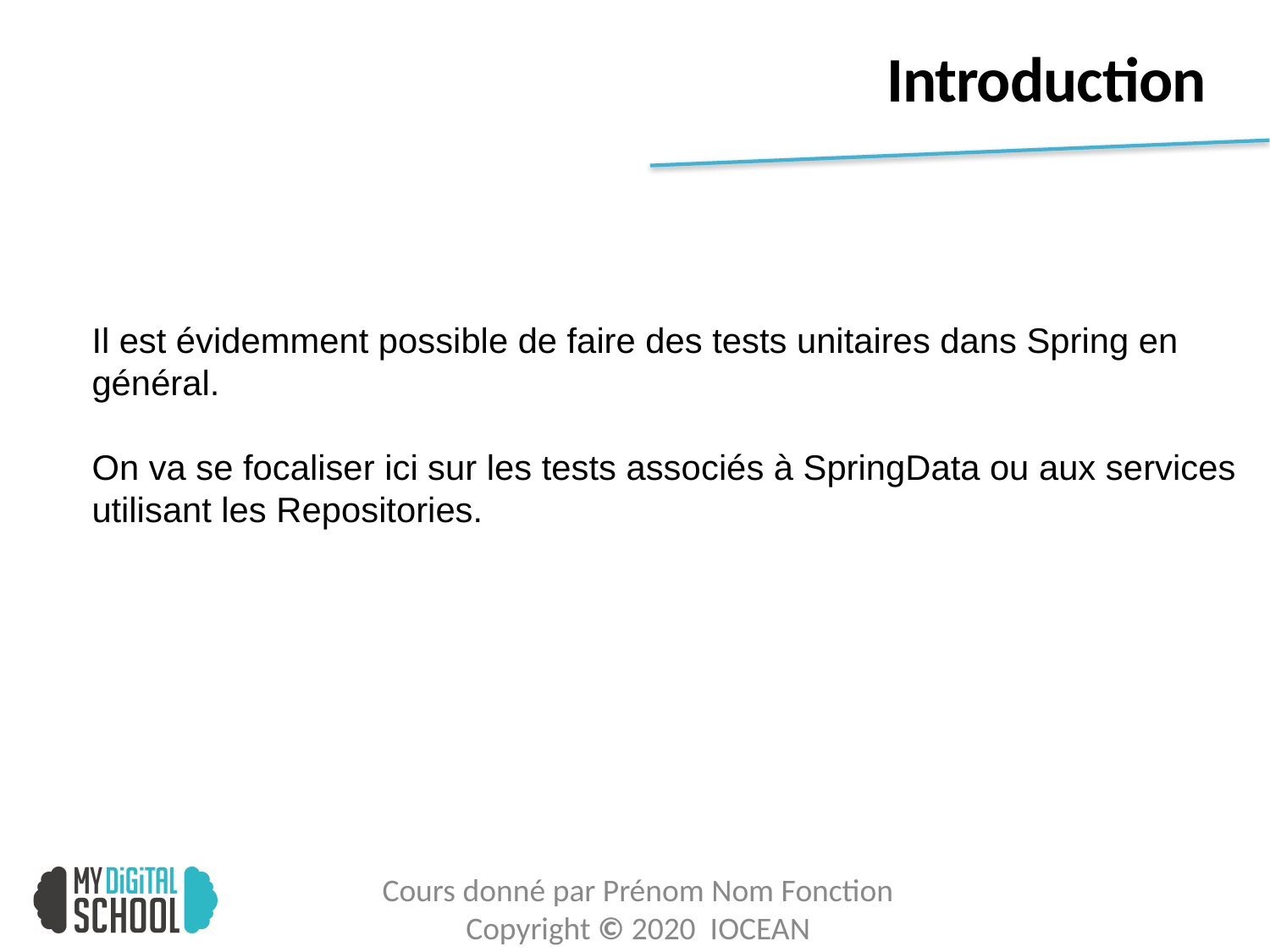

# Introduction
Il est évidemment possible de faire des tests unitaires dans Spring en général.

On va se focaliser ici sur les tests associés à SpringData ou aux services utilisant les Repositories.